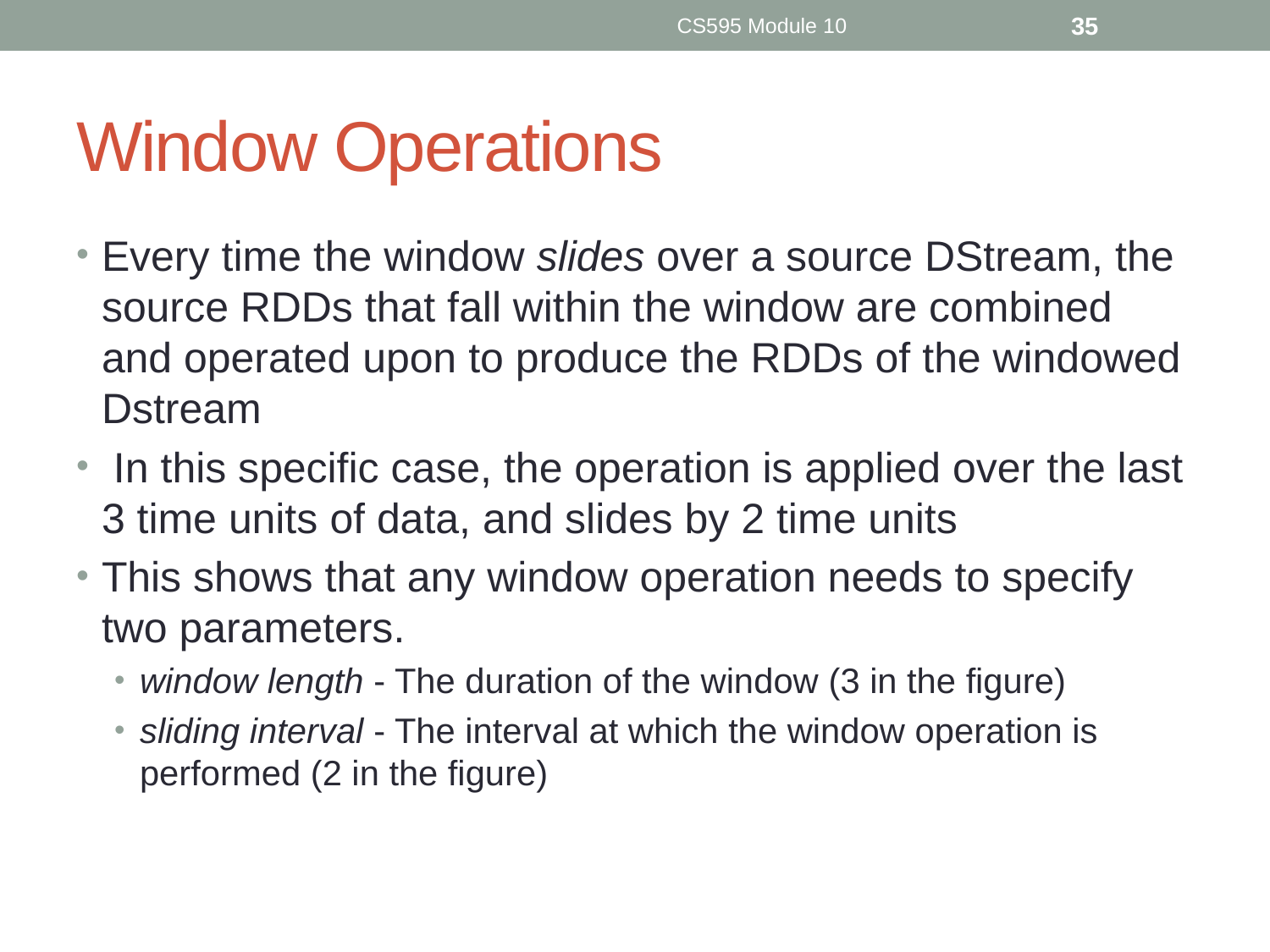

CS595 Module 10
35
# Window Operations
Every time the window slides over a source DStream, the source RDDs that fall within the window are combined and operated upon to produce the RDDs of the windowed Dstream
 In this specific case, the operation is applied over the last 3 time units of data, and slides by 2 time units
This shows that any window operation needs to specify two parameters.
window length - The duration of the window (3 in the figure)
sliding interval - The interval at which the window operation is performed (2 in the figure)